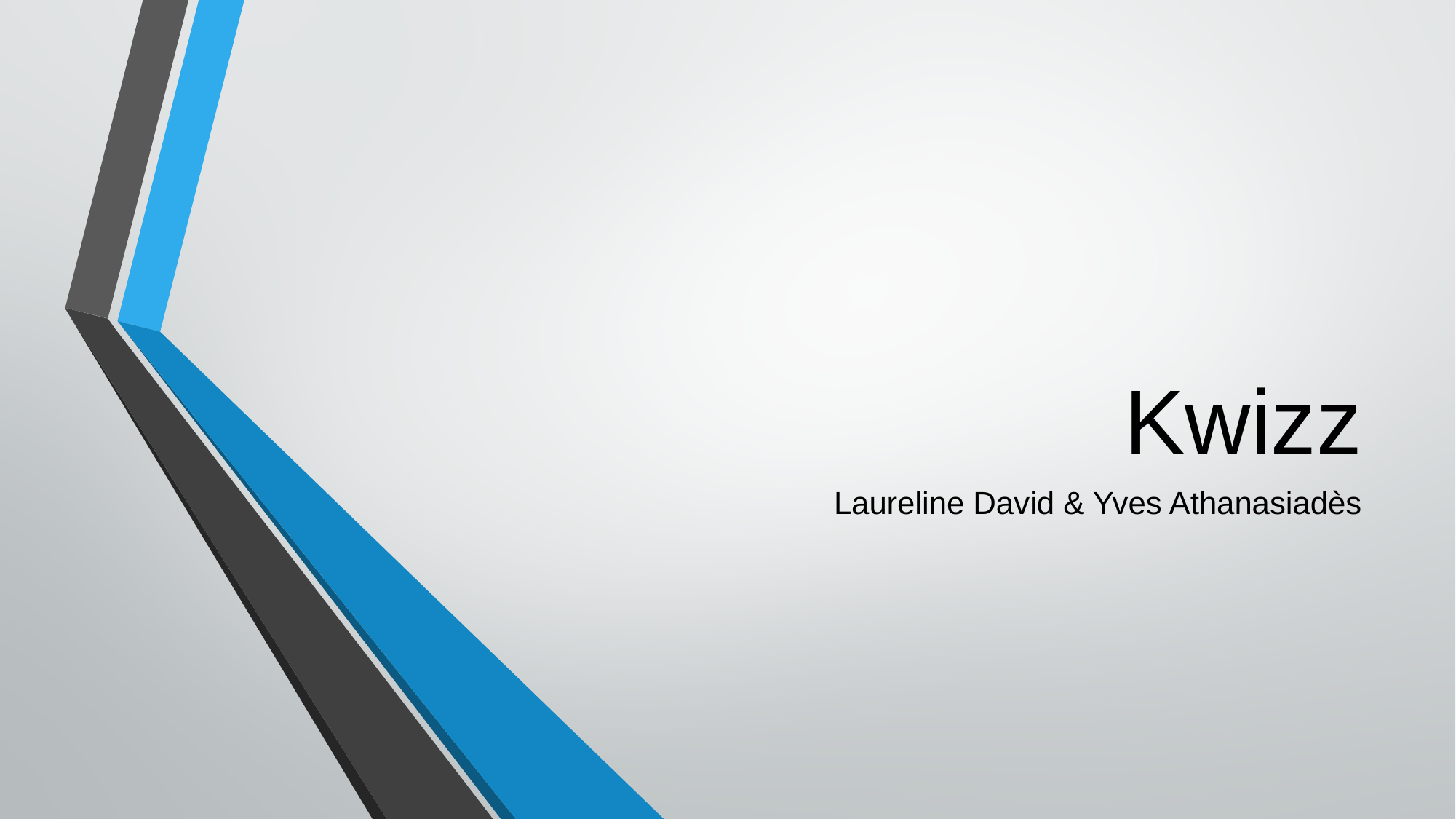

# Kwizz
Laureline David & Yves Athanasiadès